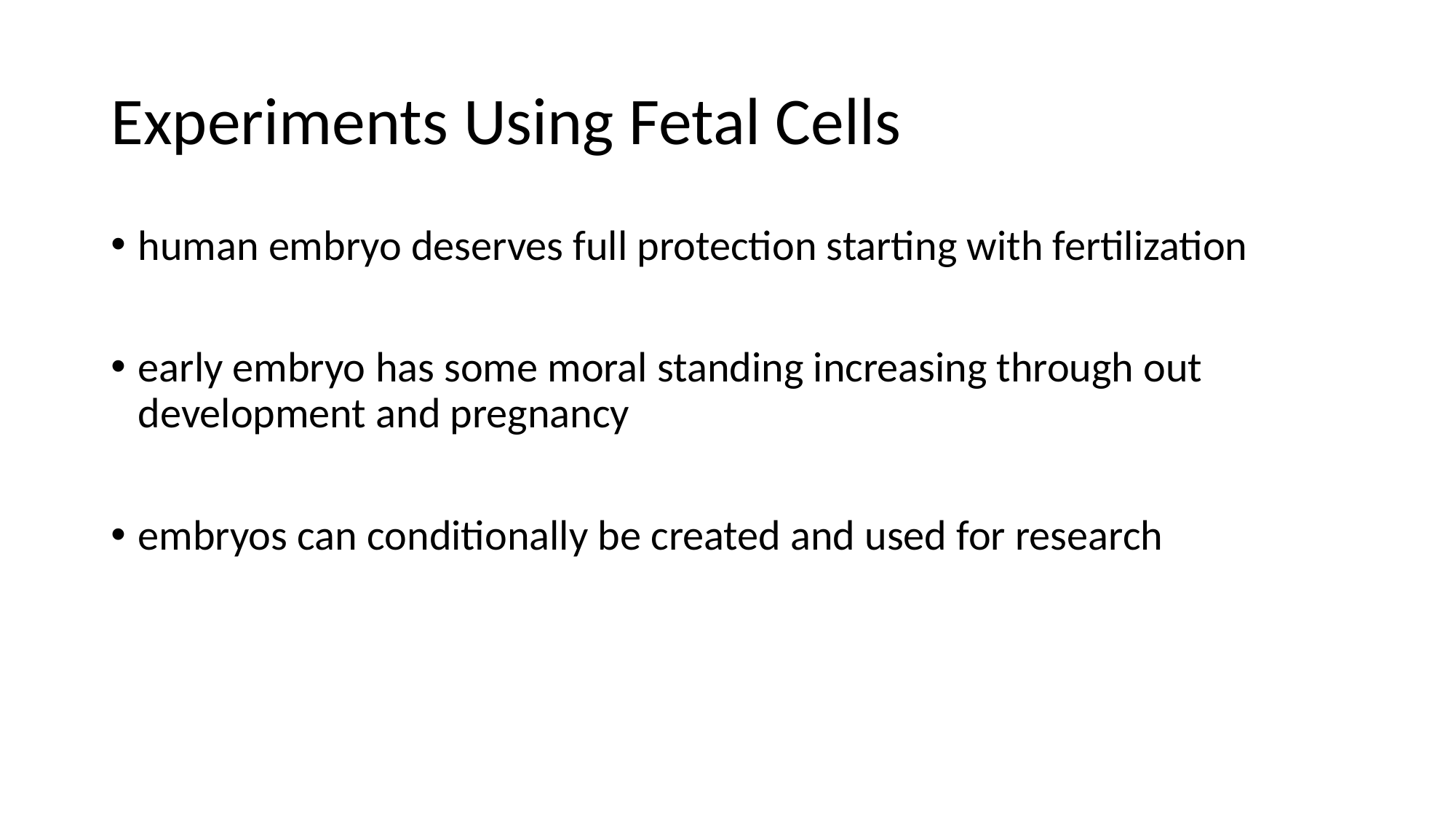

# Experiments Using Fetal Cells
human embryo deserves full protection starting with fertilization

early embryo has some moral standing increasing through out development and pregnancy

embryos can conditionally be created and used for research